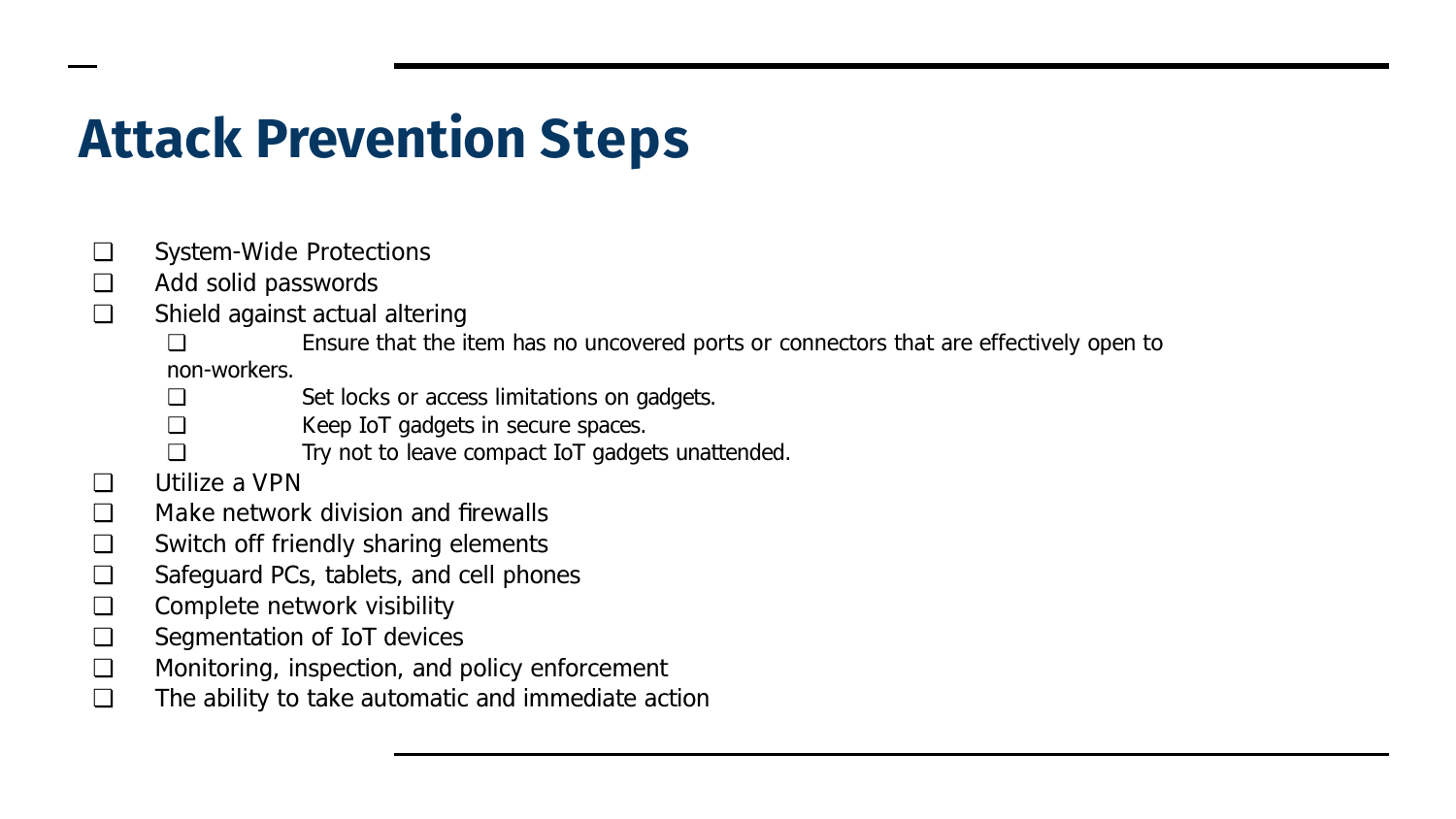

# Attack Prevention Steps
❏	System-Wide Protections
❏	Add solid passwords
❏	Shield against actual altering
❏	Ensure that the item has no uncovered ports or connectors that are effectively open to non-workers.
❏	Set locks or access limitations on gadgets.
❏	Keep IoT gadgets in secure spaces.
❏	Try not to leave compact IoT gadgets unattended.
❏	Utilize a VPN
❏	Make network division and ﬁrewalls
❏	Switch off friendly sharing elements
❏	Safeguard PCs, tablets, and cell phones
❏	Complete network visibility
❏	Segmentation of IoT devices
❏	Monitoring, inspection, and policy enforcement
❏	The ability to take automatic and immediate action